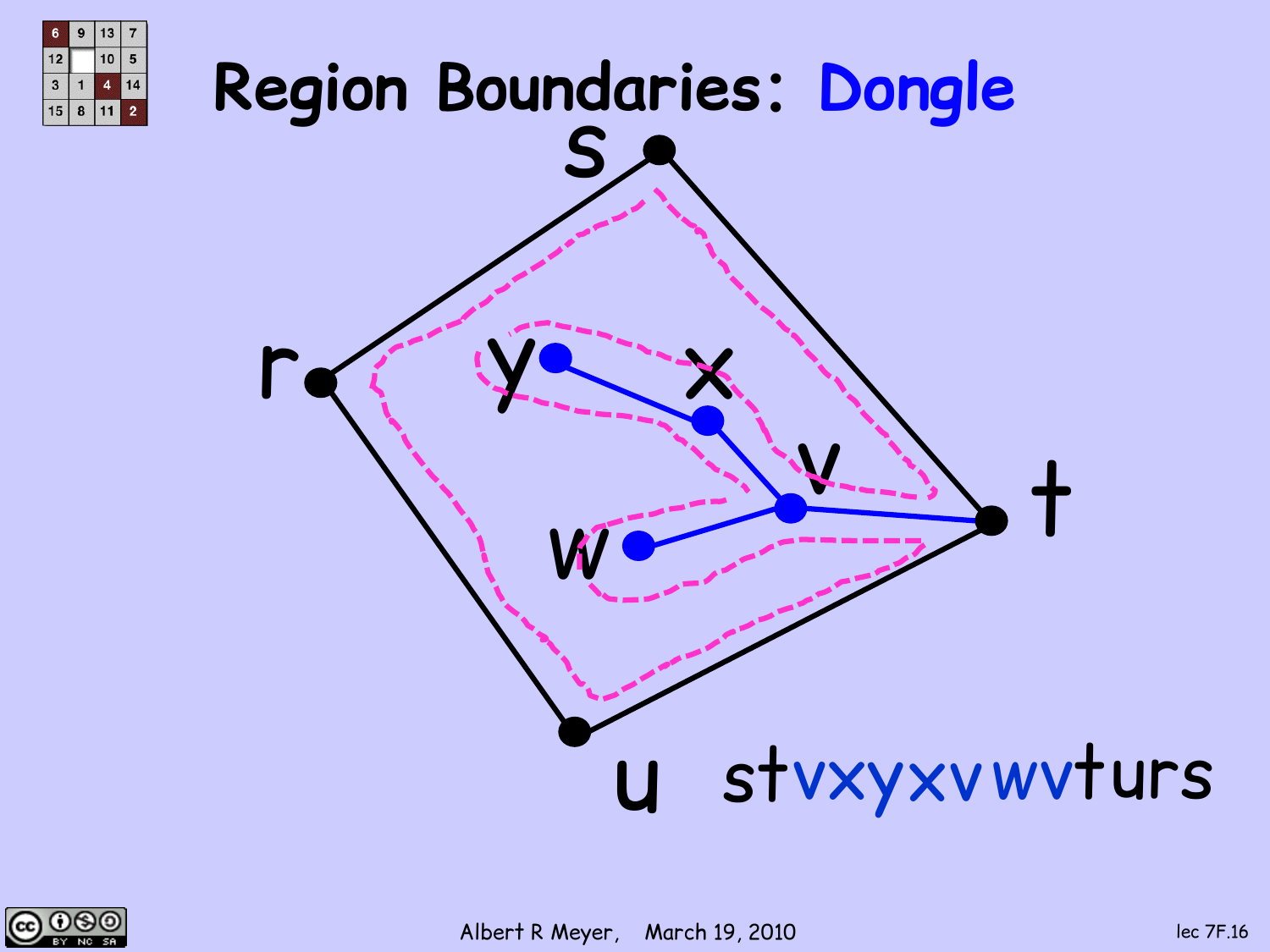

# Region Boundaries: Dongle
s
y
r
x
v
t
w
u

urs
vxy
wvt
xv
st
lec 7F.16